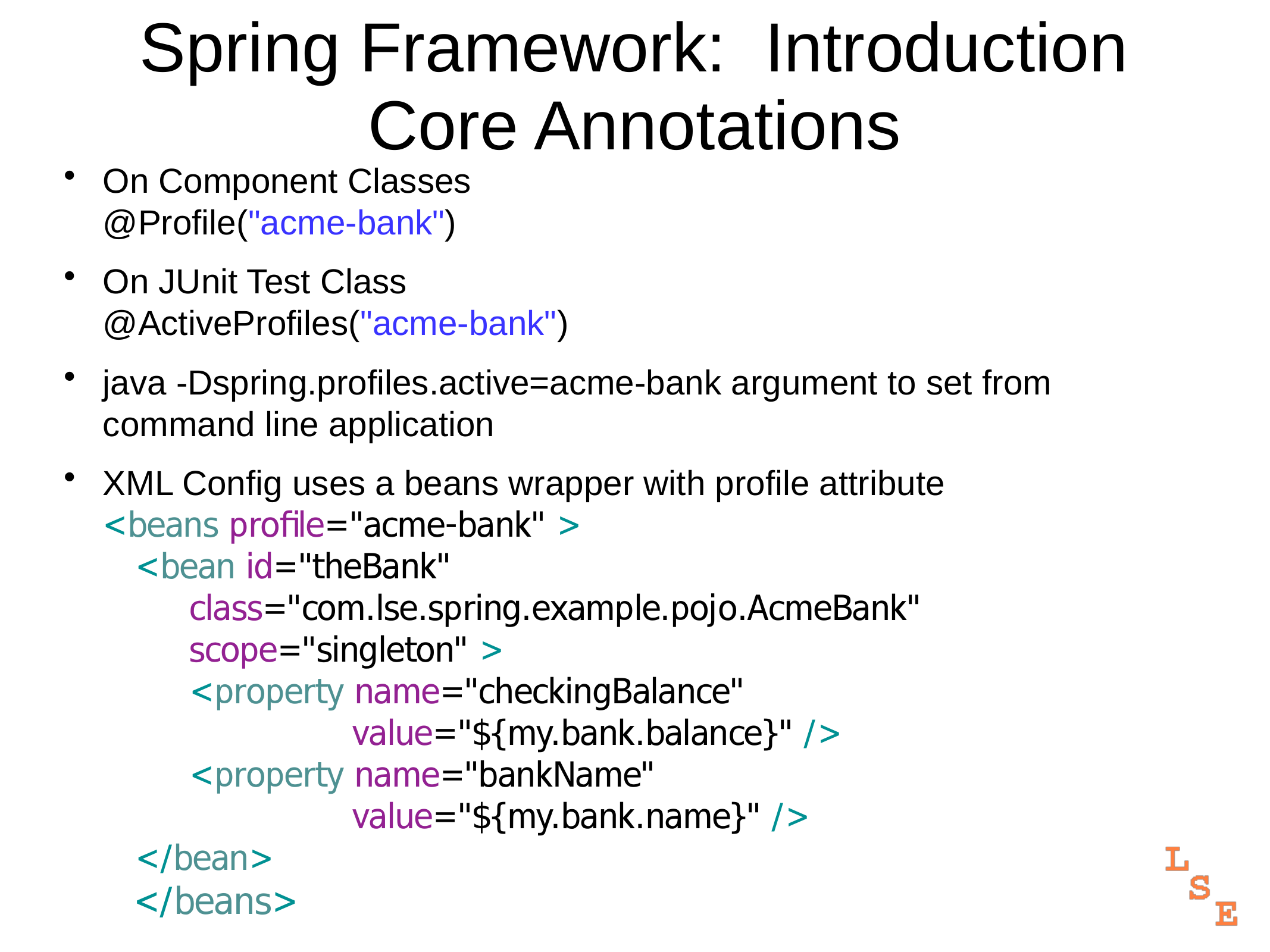

# Spring Framework:  Introduction Core Annotations
On Component Classes
@Profile("acme-bank")
On JUnit Test Class
@ActiveProfiles("acme-bank")
java -Dspring.profiles.active=acme-bank argument to set from command line application
XML Config uses a beans wrapper with profile attribute
<beans profile="acme-bank" >
   <bean id="theBank"
        class="com.lse.spring.example.pojo.AcmeBank"
        scope="singleton" >
        <property name="checkingBalance"
                       value="${my.bank.balance}" />
        <property name="bankName"
                       value="${my.bank.name}" />
   </bean>
      </beans>
48